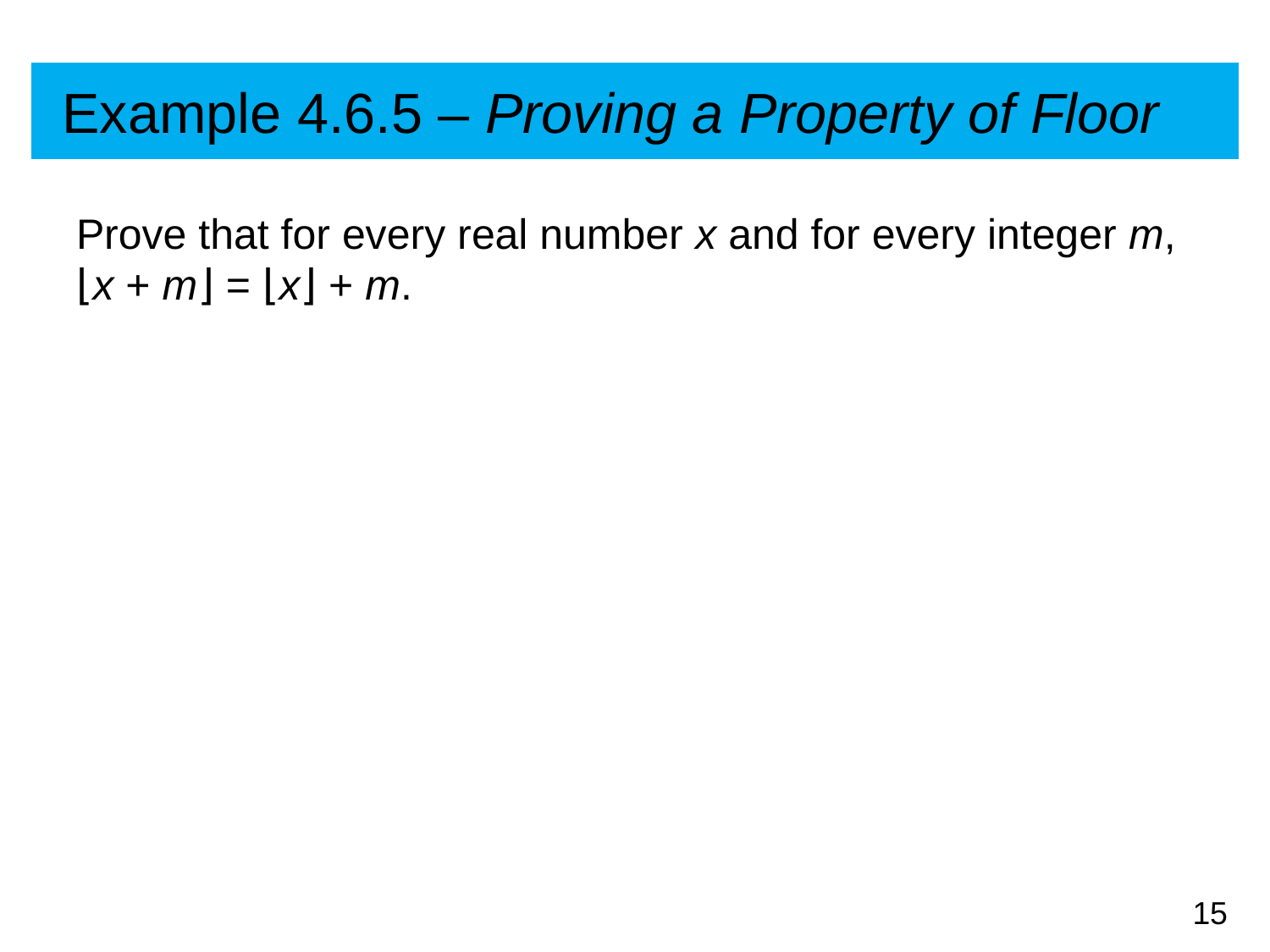

# Example 4.6.5 – Proving a Property of Floor
Prove that for every real number x and for every integer m, ⌊x + m⌋ = ⌊x⌋ + m.